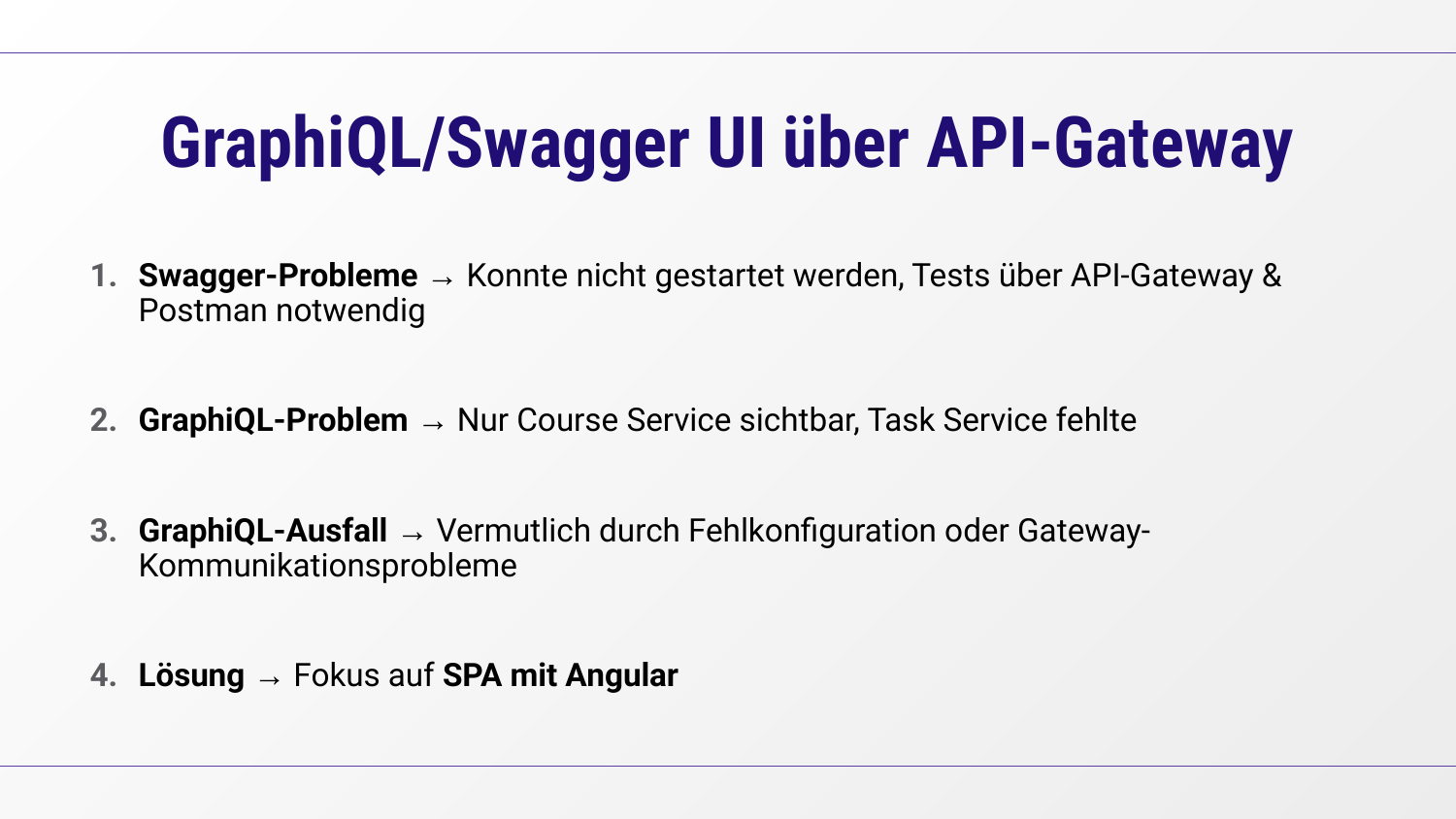

# GraphiQL/Swagger UI über API-Gateway
SPA mit Angular
Probleme bei der Einrichtung
Kompliziert
Zeitdruck

Swagger-Probleme → Konnte nicht gestartet werden, Tests über API-Gateway & Postman notwendig

GraphiQL-Problem → Nur Course Service sichtbar, Task Service fehlte

GraphiQL-Ausfall → Vermutlich durch Fehlkonfiguration oder Gateway-Kommunikationsprobleme

Lösung → Fokus auf SPA mit Angular